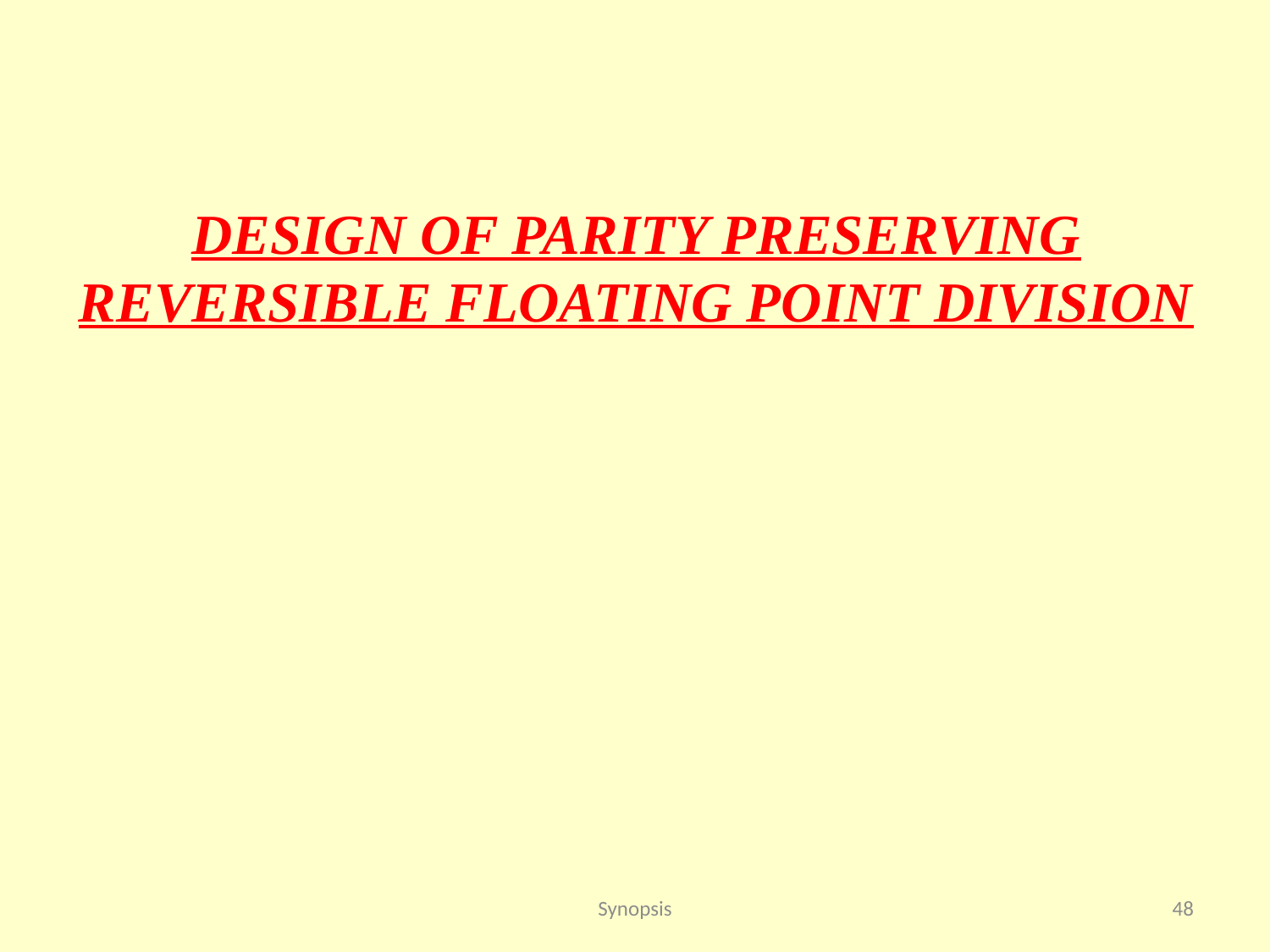

# design of parity preserving reversible floating point division
Synopsis
48